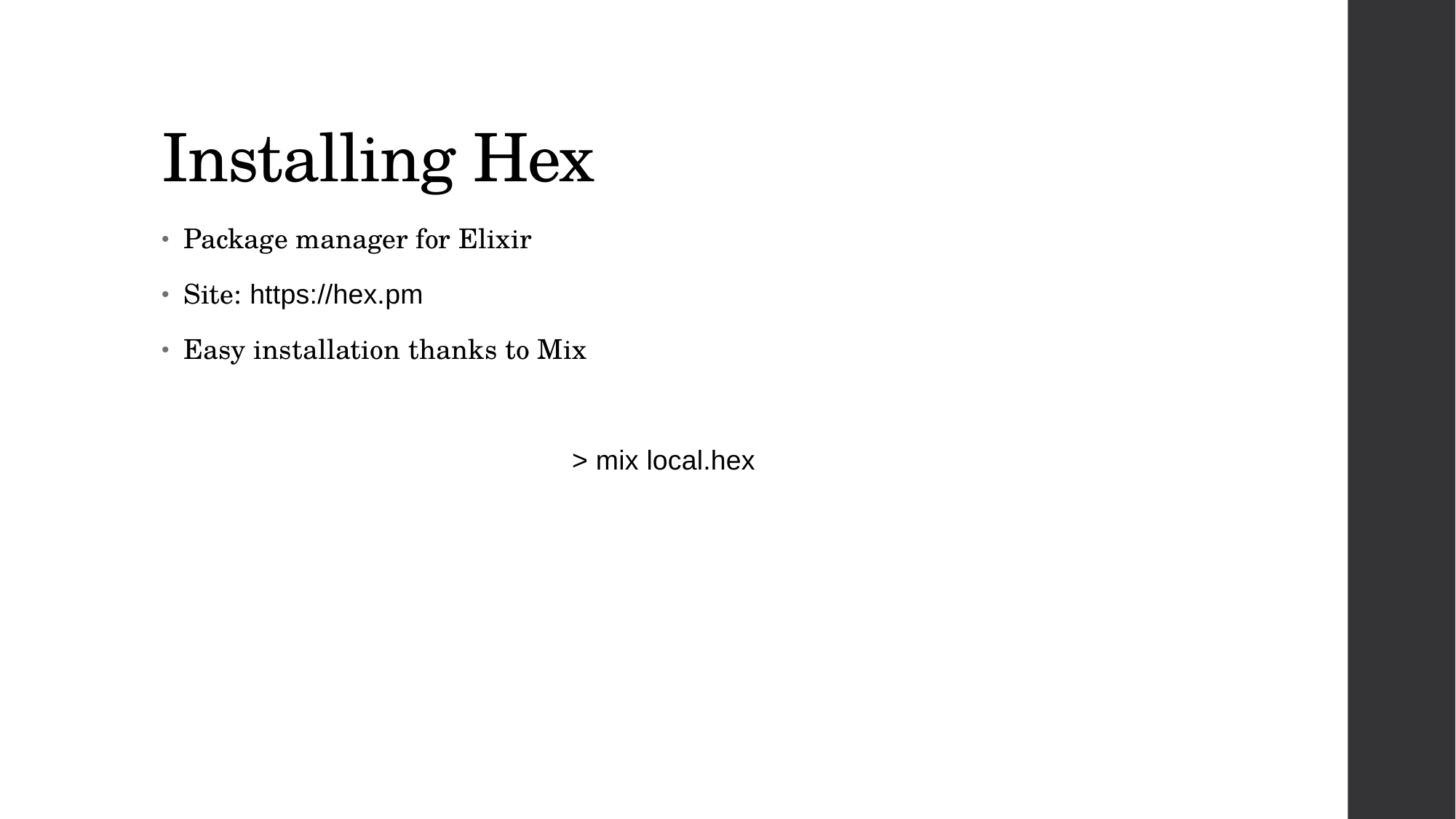

# Installing Hex
Package manager for Elixir
Site: https://hex.pm
Easy installation thanks to Mix

> mix local.hex